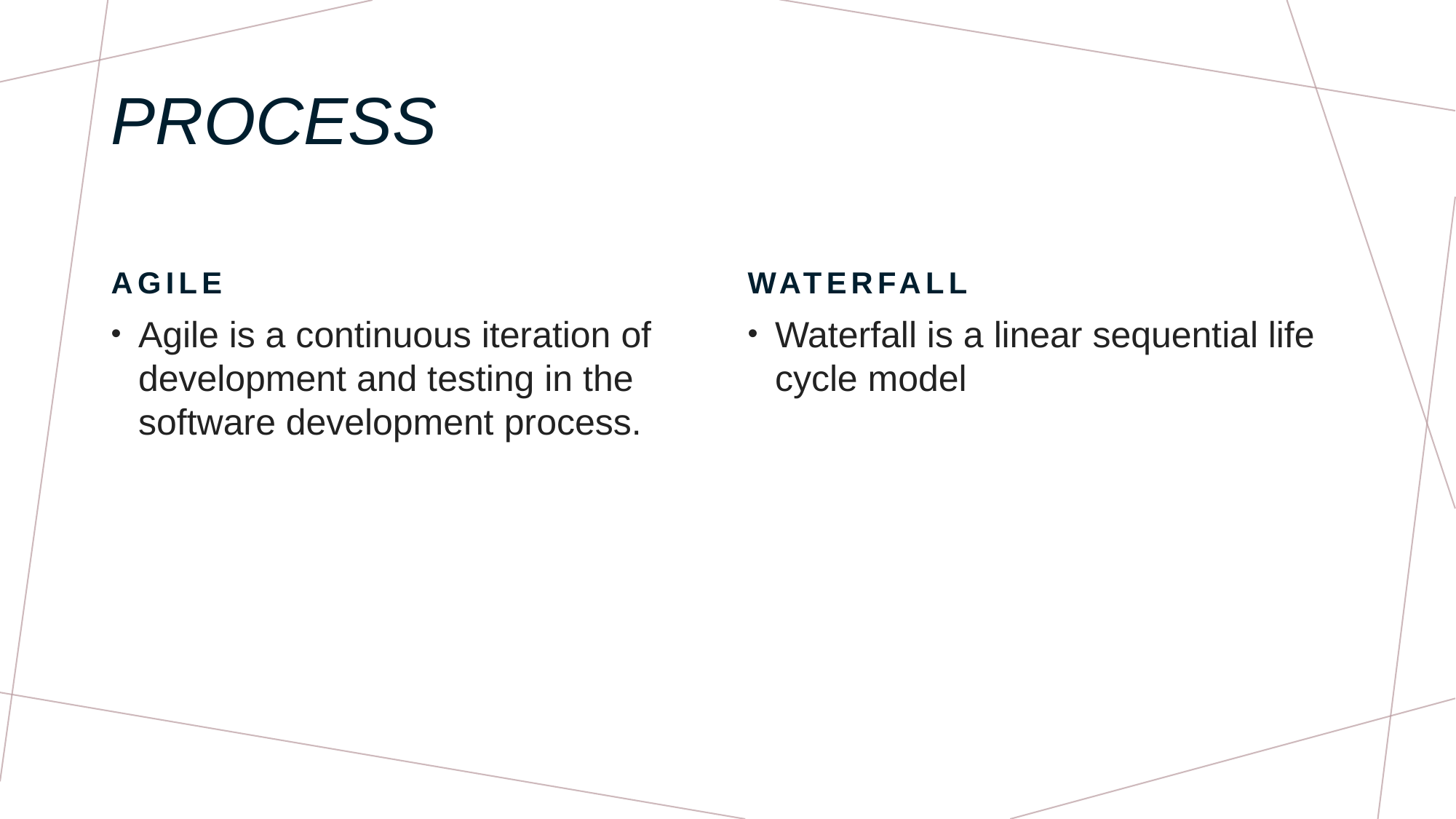

# Process
Agile
Waterfall
Agile is a continuous iteration of development and testing in the software development process.
Waterfall is a linear sequential life cycle model